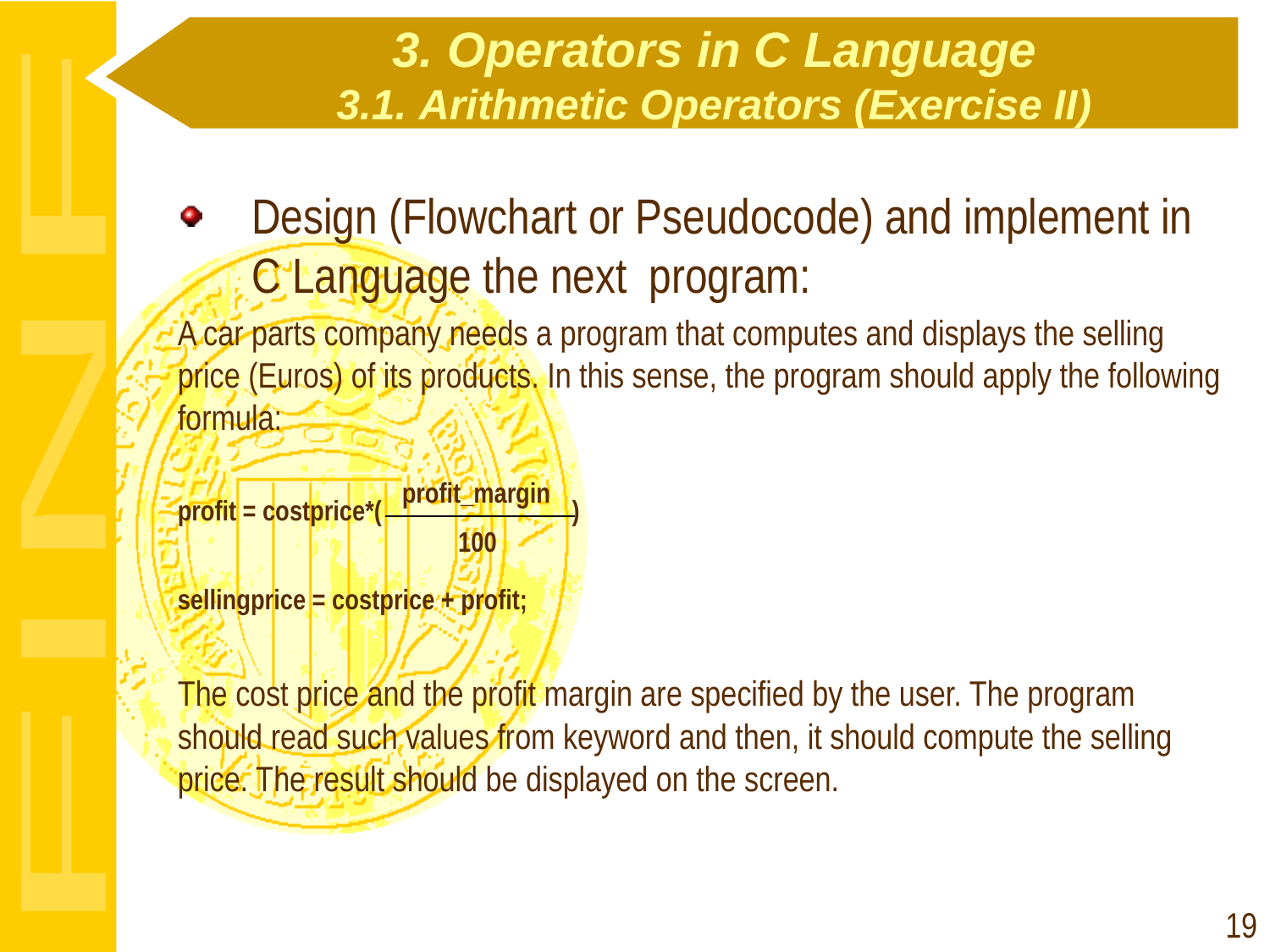

# 3. Operators in C Language 3.1. Arithmetic Operators (Exercise II)
Design (Flowchart or Pseudocode) and implement in C Language the next  program:
A car parts company needs a program that computes and displays the selling price (Euros) of its products. In this sense, the program should apply the following formula:

profit = costprice*(                              )

sellingprice = costprice + profit;

The cost price and the profit margin are specified by the user. The program should read such values from keyword and then, it should compute the selling price. The result should be displayed on the screen.
profit_margin
100